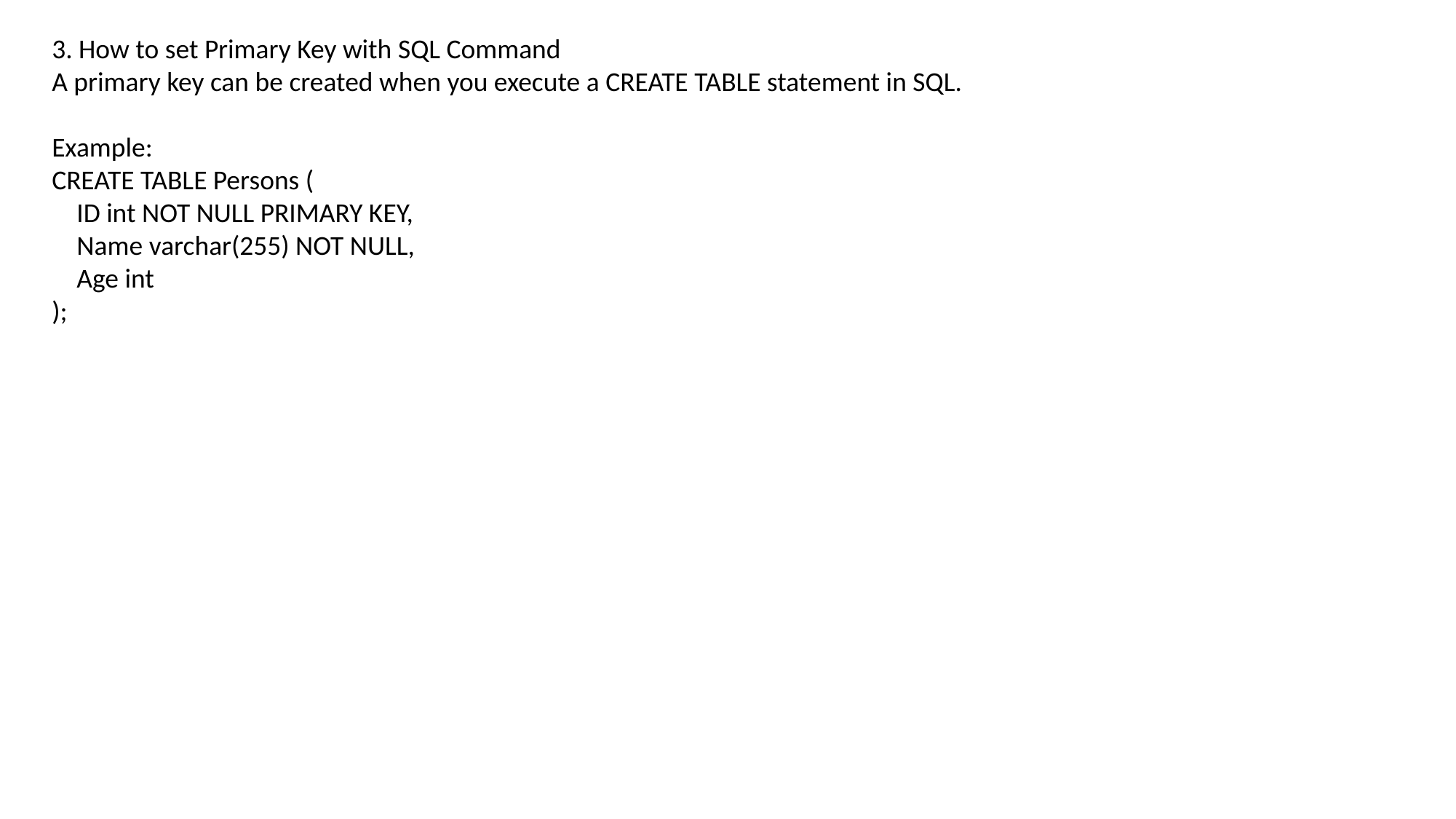

3. How to set Primary Key with SQL Command
A primary key can be created when you execute a CREATE TABLE statement in SQL.

Example:
CREATE TABLE Persons (
    ID int NOT NULL PRIMARY KEY,
    Name varchar(255) NOT NULL,
    Age int
);